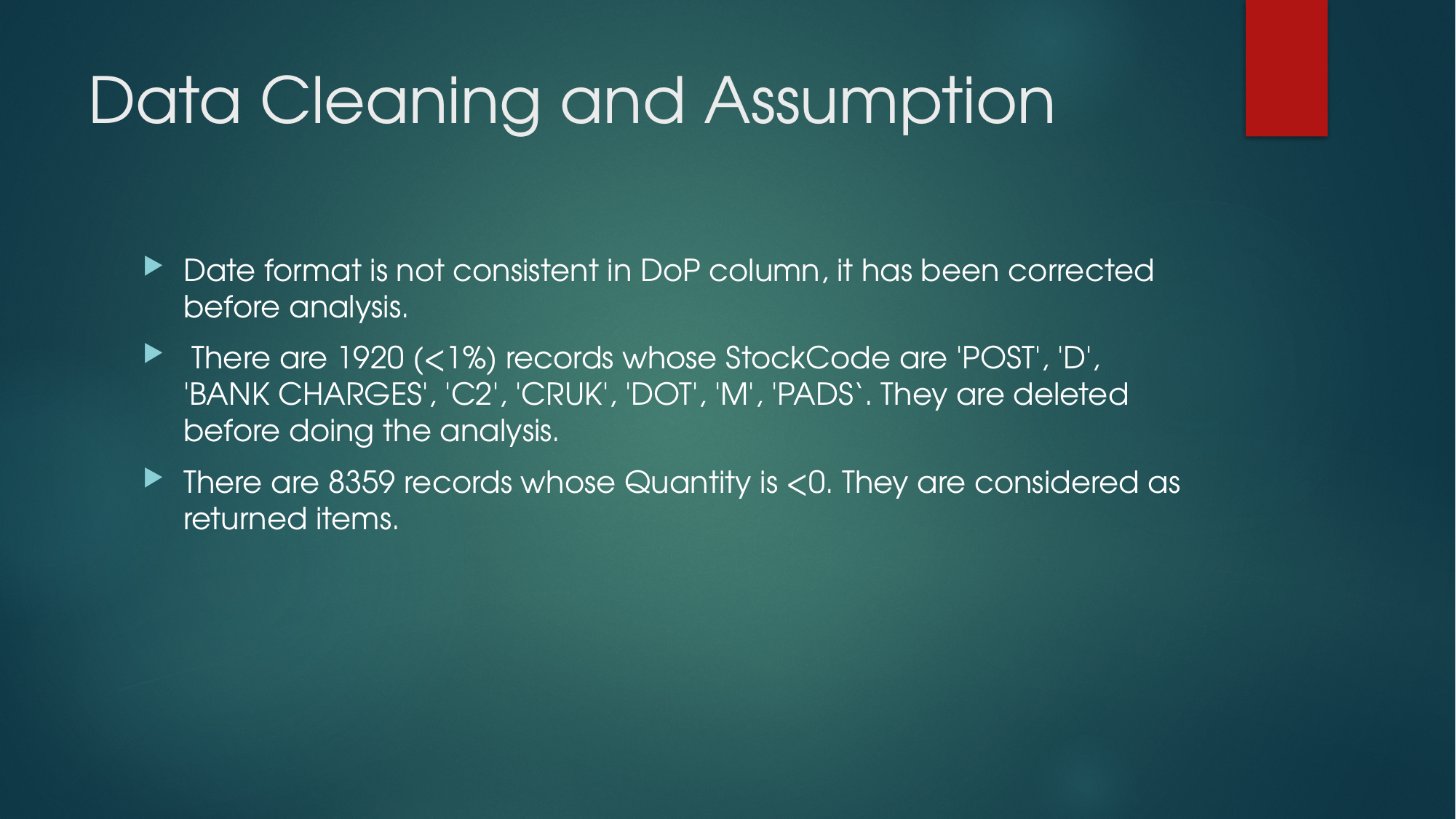

# Data Cleaning and Assumption
Date format is not consistent in DoP column, it has been corrected before analysis.
 There are 1920 (<1%) records whose StockCode are 'POST', 'D', 'BANK CHARGES', 'C2', 'CRUK', 'DOT', 'M', 'PADS‘. They are deleted before doing the analysis.
There are 8359 records whose Quantity is <0. They are considered as returned items.